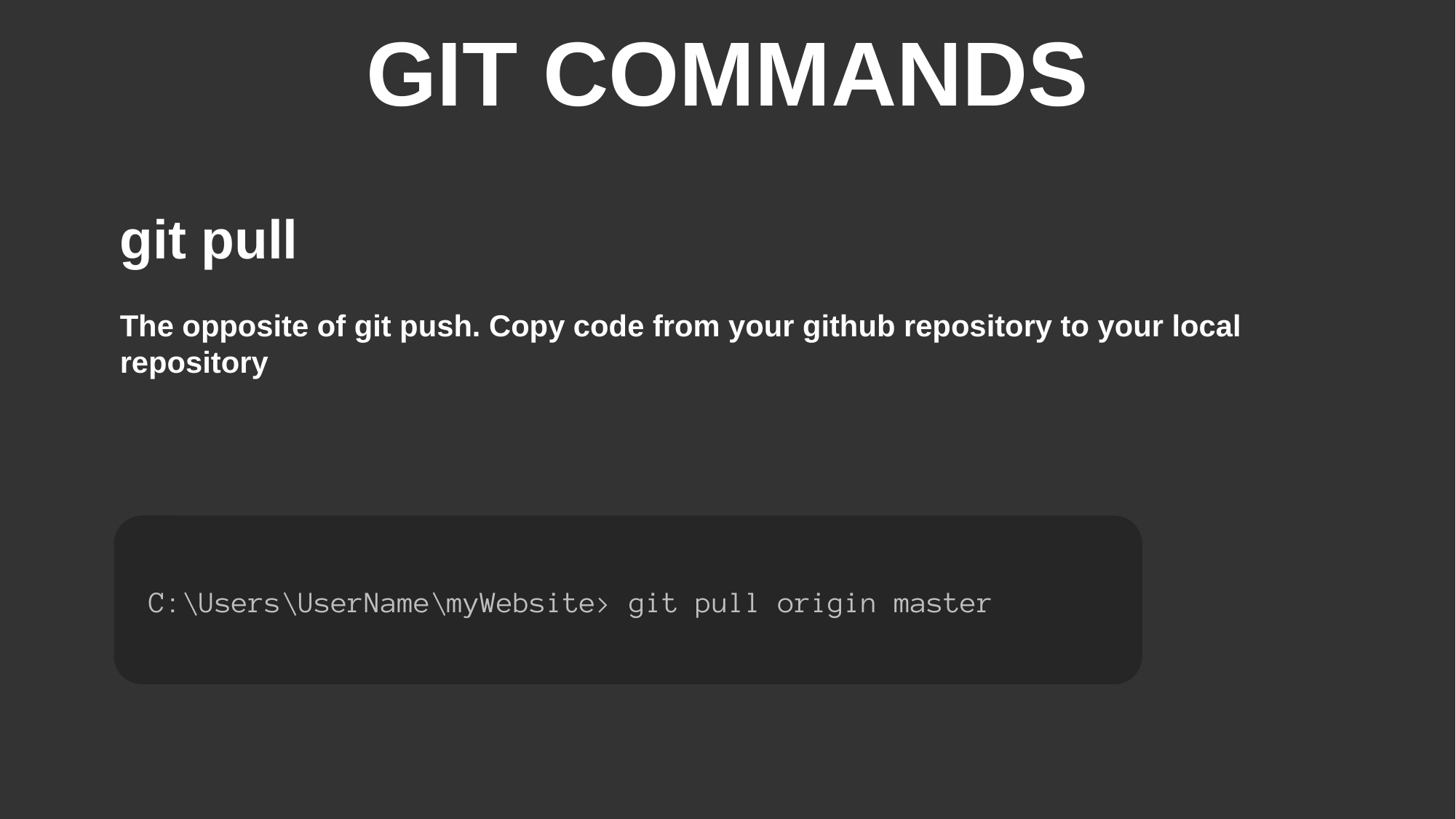

GIT COMMANDS
git pull

The opposite of git push. Copy code from your github repository to your local repository

C:\Users\UserName\myWebsite> git pull origin master